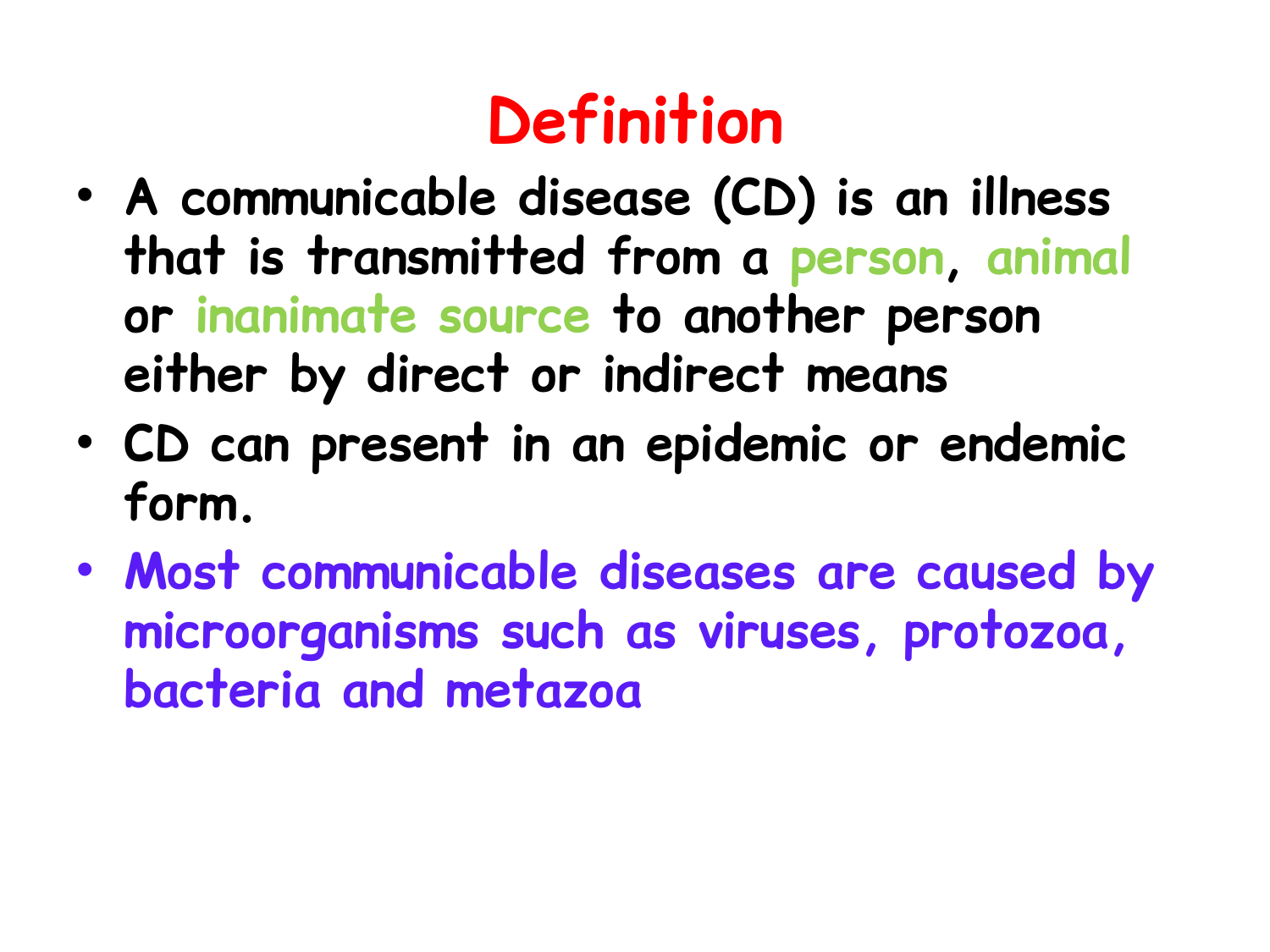

# Definition
A communicable disease (CD) is an illness that is transmitted from a person, animal or inanimate source to another person either by direct or indirect means
CD can present in an epidemic or endemic form.
Most communicable diseases are caused by microorganisms such as viruses, protozoa, bacteria and metazoa